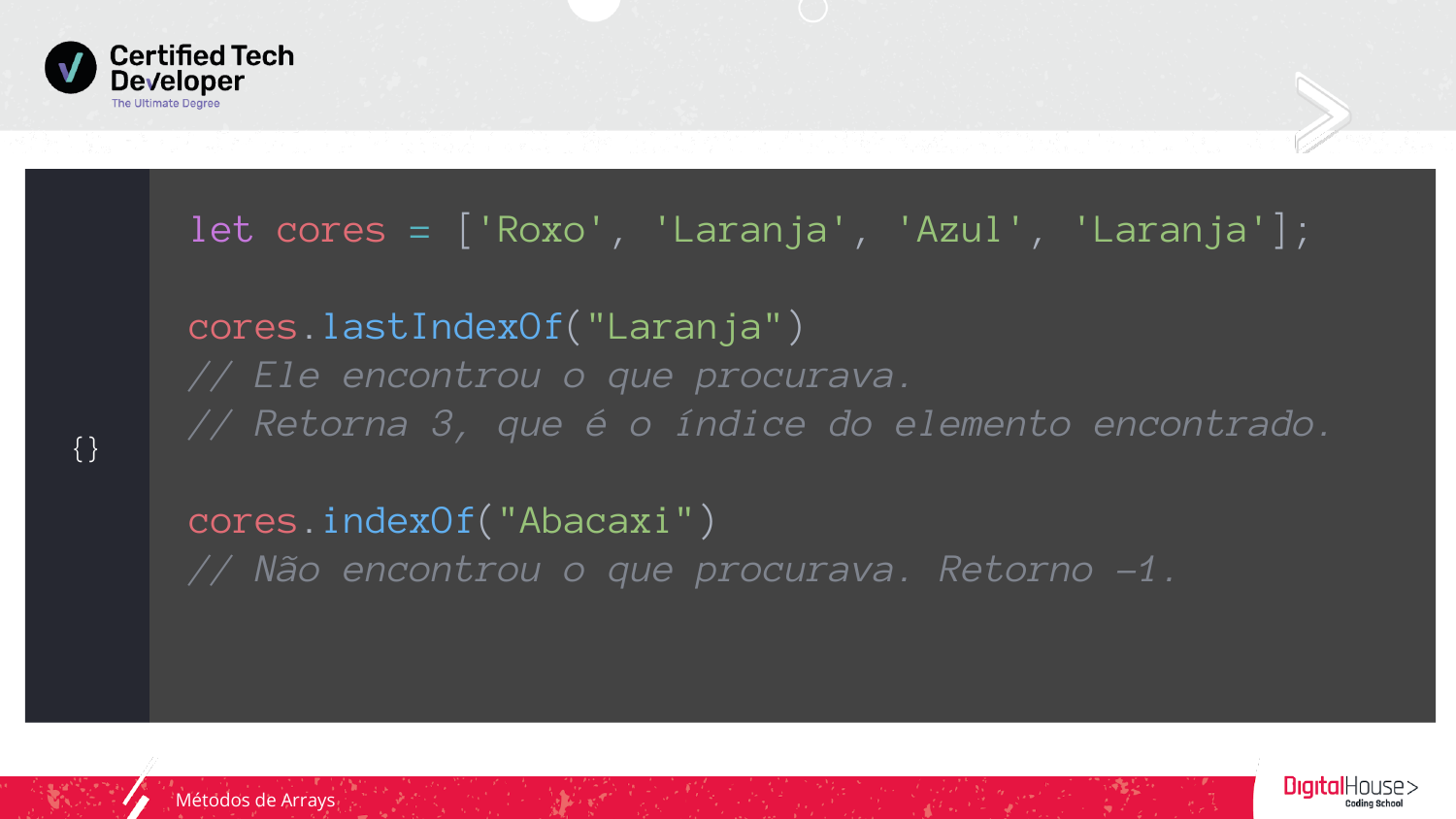

{}
let cores = ['Roxo', 'Laranja', 'Azul', 'Laranja'];
cores.lastIndexOf("Laranja")
// Ele encontrou o que procurava.
// Retorna 3, que é o índice do elemento encontrado.
cores.indexOf("Abacaxi")
// Não encontrou o que procurava. Retorno -1.